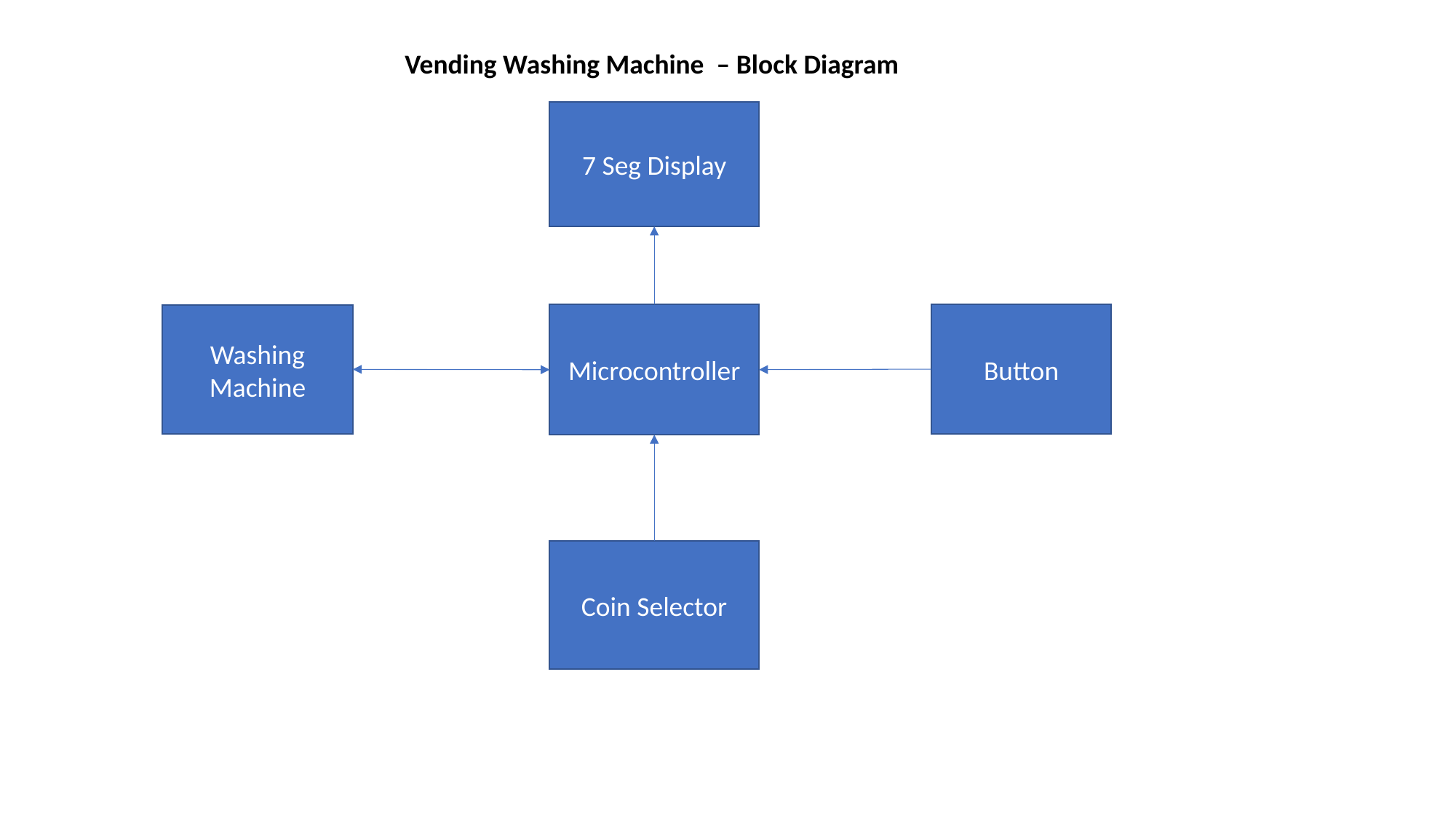

Vending Washing Machine  – Block Diagram
7 Seg Display
Microcontroller
Button
Washing
Machine
Coin Selector